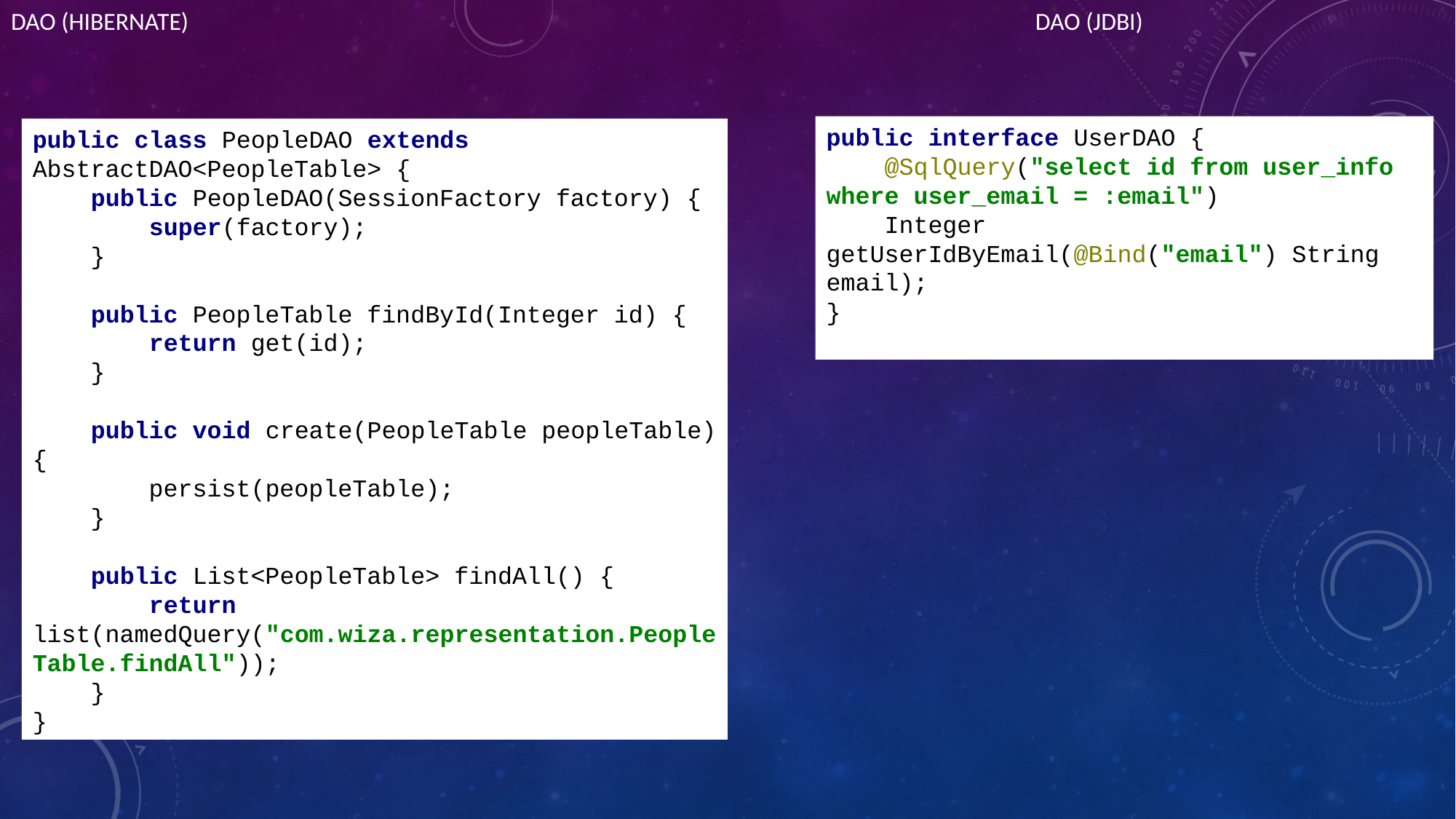

DAO (JDBI)
# DAO (Hibernate)
public class PeopleDAO extends AbstractDAO<PeopleTable> {
    public PeopleDAO(SessionFactory factory) {
        super(factory);
    }
    public PeopleTable findById(Integer id) {
        return get(id);
    }
    public void create(PeopleTable peopleTable) {
        persist(peopleTable);
    }
    public List<PeopleTable> findAll() {
        return list(namedQuery("com.wiza.representation.PeopleTable.findAll"));
    }
}
public interface UserDAO {
    @SqlQuery("select id from user_info where user_email = :email")
    Integer getUserIdByEmail(@Bind("email") String email);
}